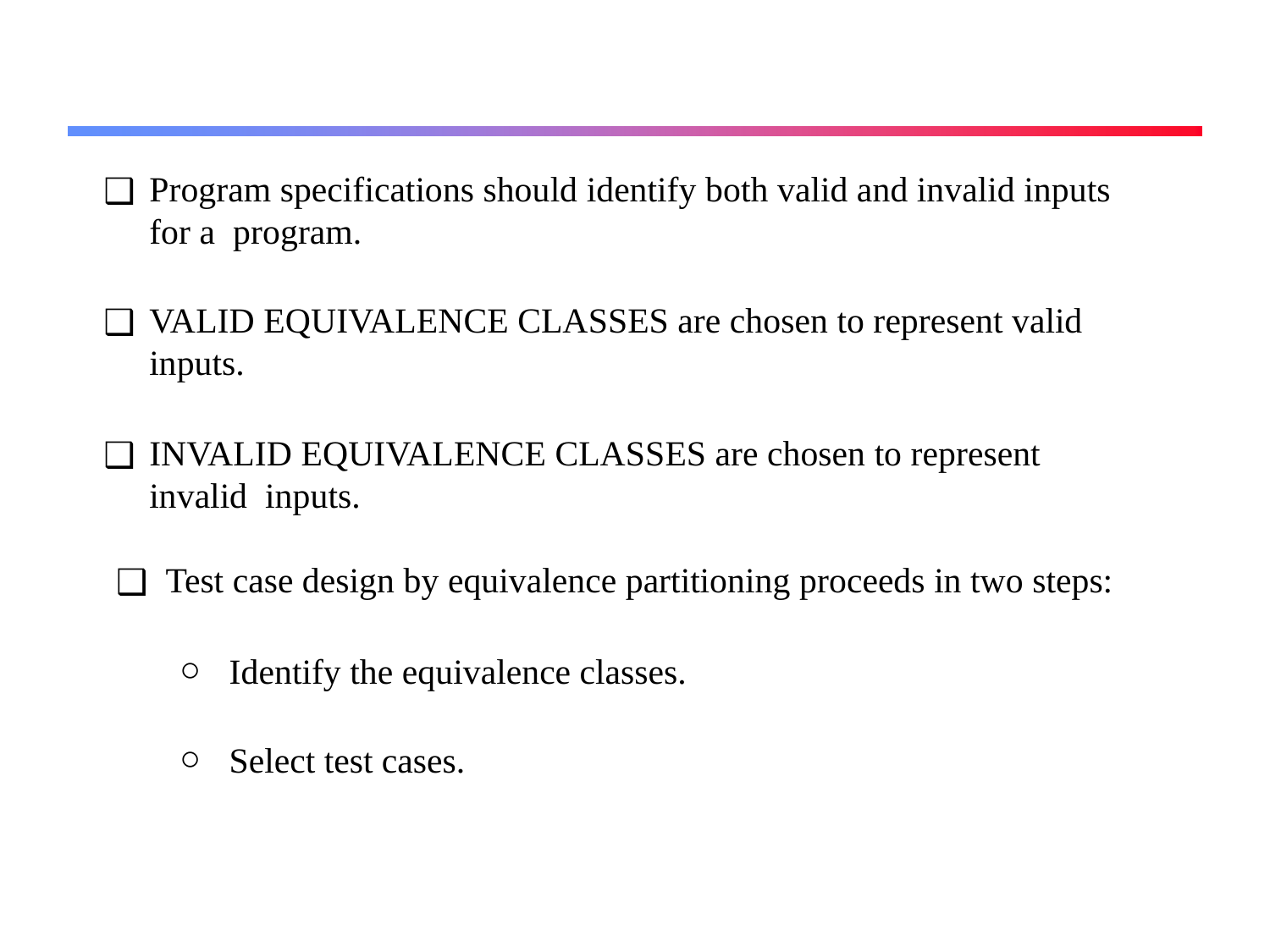

Program specifications should identify both valid and invalid inputs for a  program.

VALID EQUIVALENCE CLASSES are chosen to represent valid inputs.

INVALID EQUIVALENCE CLASSES are chosen to represent invalid  inputs.

Test case design by equivalence partitioning proceeds in two steps:

Identify the equivalence classes.

Select test cases.